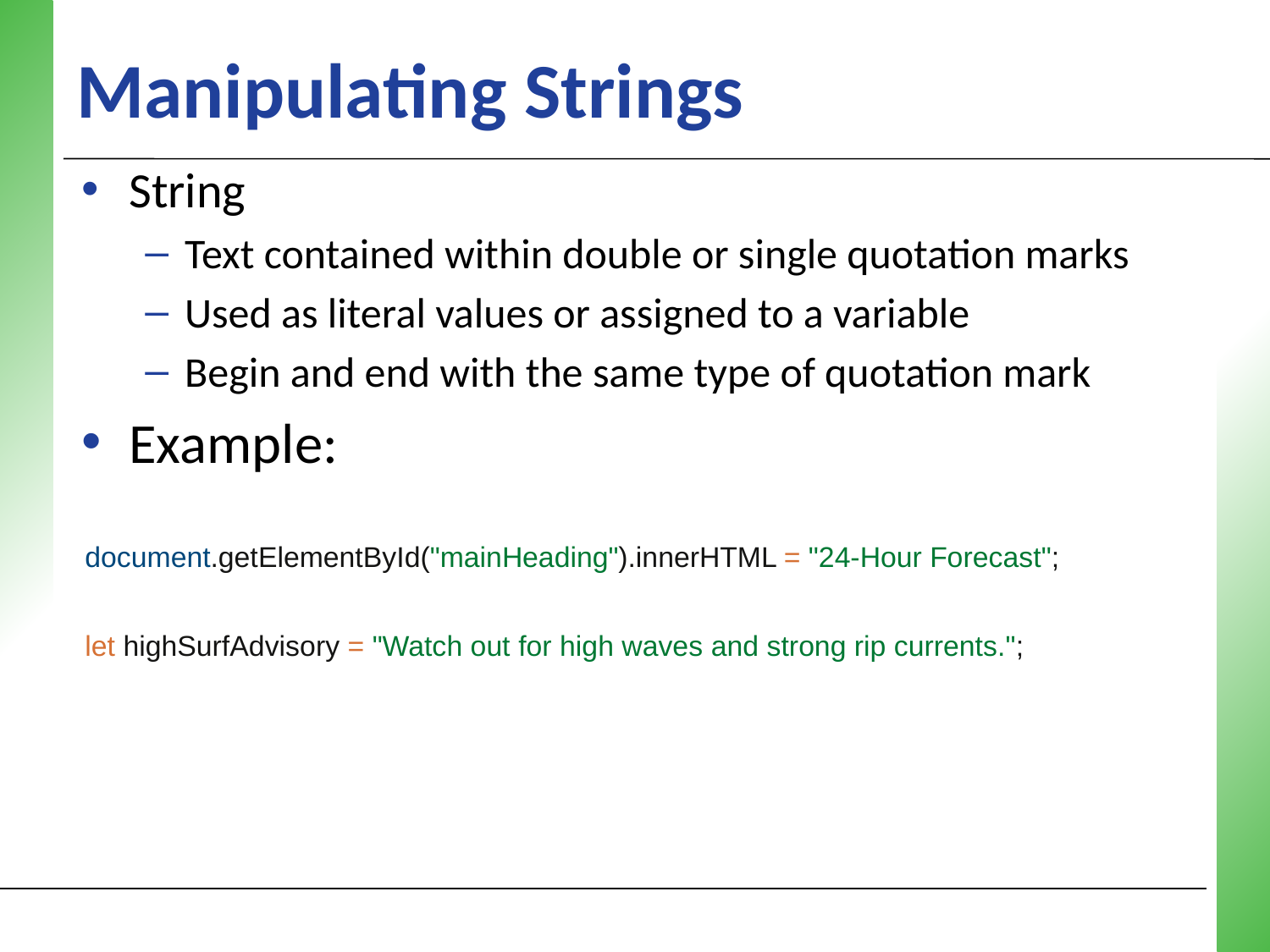

# Manipulating Strings
String
Text contained within double or single quotation marks
Used as literal values or assigned to a variable
Begin and end with the same type of quotation mark
Example:
document.getElementById("mainHeading").innerHTML = "24-Hour Forecast";
let highSurfAdvisory = "Watch out for high waves and strong rip currents.";